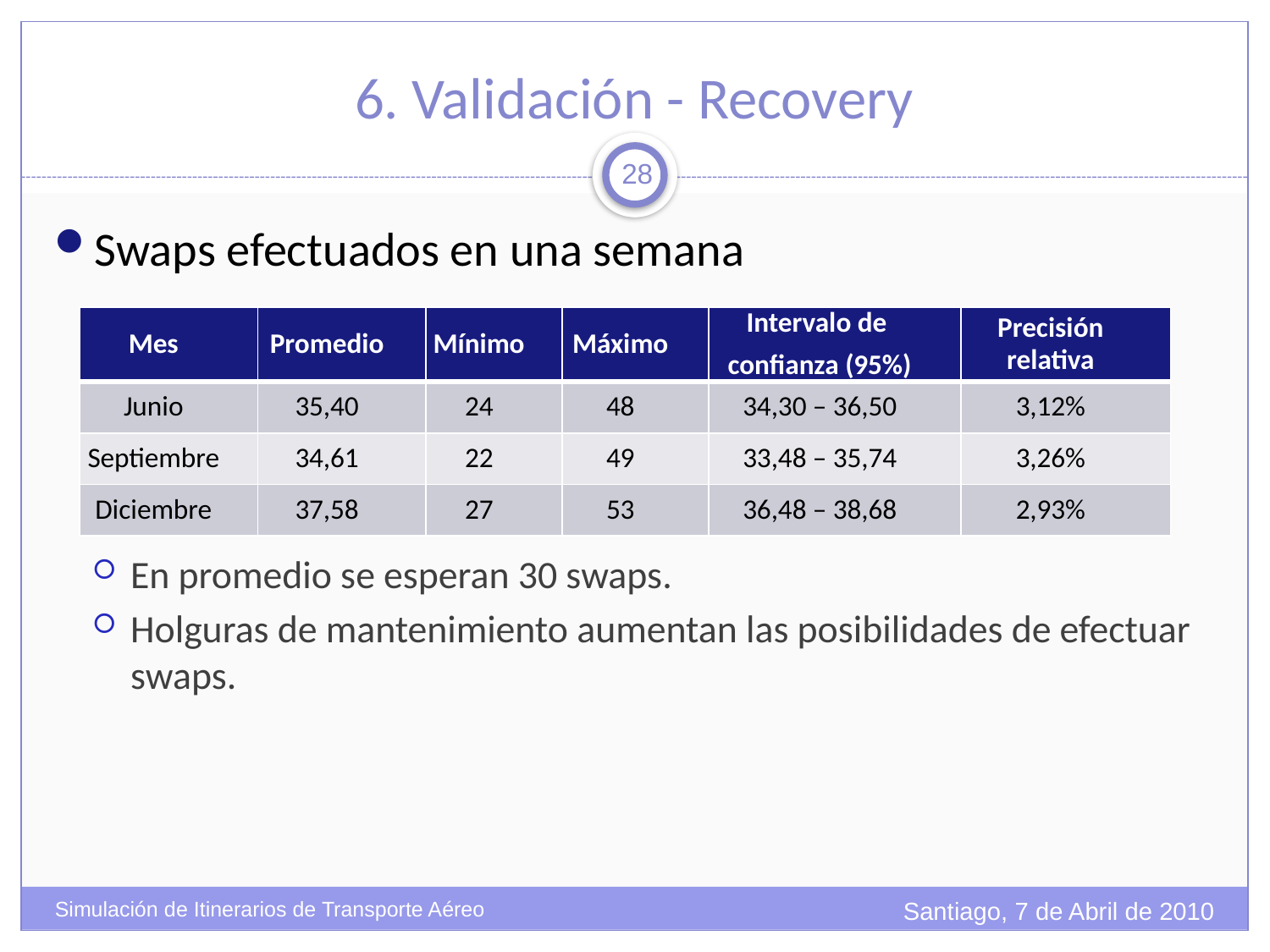

# 6. Validación - Recovery
28
Swaps efectuados en una semana

En promedio se esperan 30 swaps.
Holguras de mantenimiento aumentan las posibilidades de efectuar swaps.
| Mes | Promedio | Mínimo | Máximo | Intervalo de confianza (95%) | Precisión relativa |
| --- | --- | --- | --- | --- | --- |
| Junio | 35,40 | 24 | 48 | 34,30 – 36,50 | 3,12% |
| Septiembre | 34,61 | 22 | 49 | 33,48 – 35,74 | 3,26% |
| Diciembre | 37,58 | 27 | 53 | 36,48 – 38,68 | 2,93% |
Santiago, 7 de Abril de 2010
Simulación de Itinerarios de Transporte Aéreo